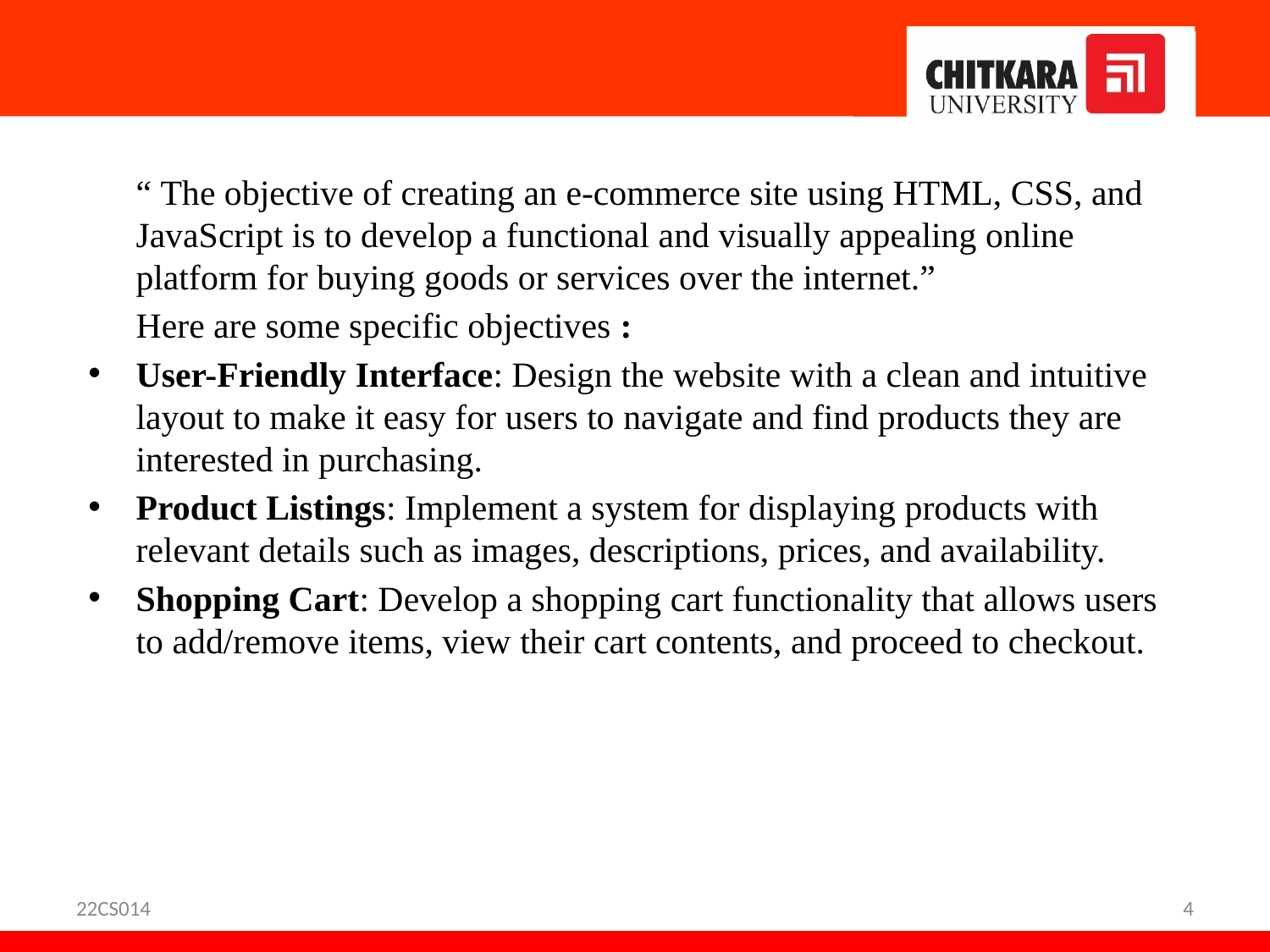

#
	“ The objective of creating an e-commerce site using HTML, CSS, and JavaScript is to develop a functional and visually appealing online platform for buying goods or services over the internet.”
	Here are some specific objectives :
User-Friendly Interface: Design the website with a clean and intuitive layout to make it easy for users to navigate and find products they are interested in purchasing.
Product Listings: Implement a system for displaying products with relevant details such as images, descriptions, prices, and availability.
Shopping Cart: Develop a shopping cart functionality that allows users to add/remove items, view their cart contents, and proceed to checkout.

22CS014
4